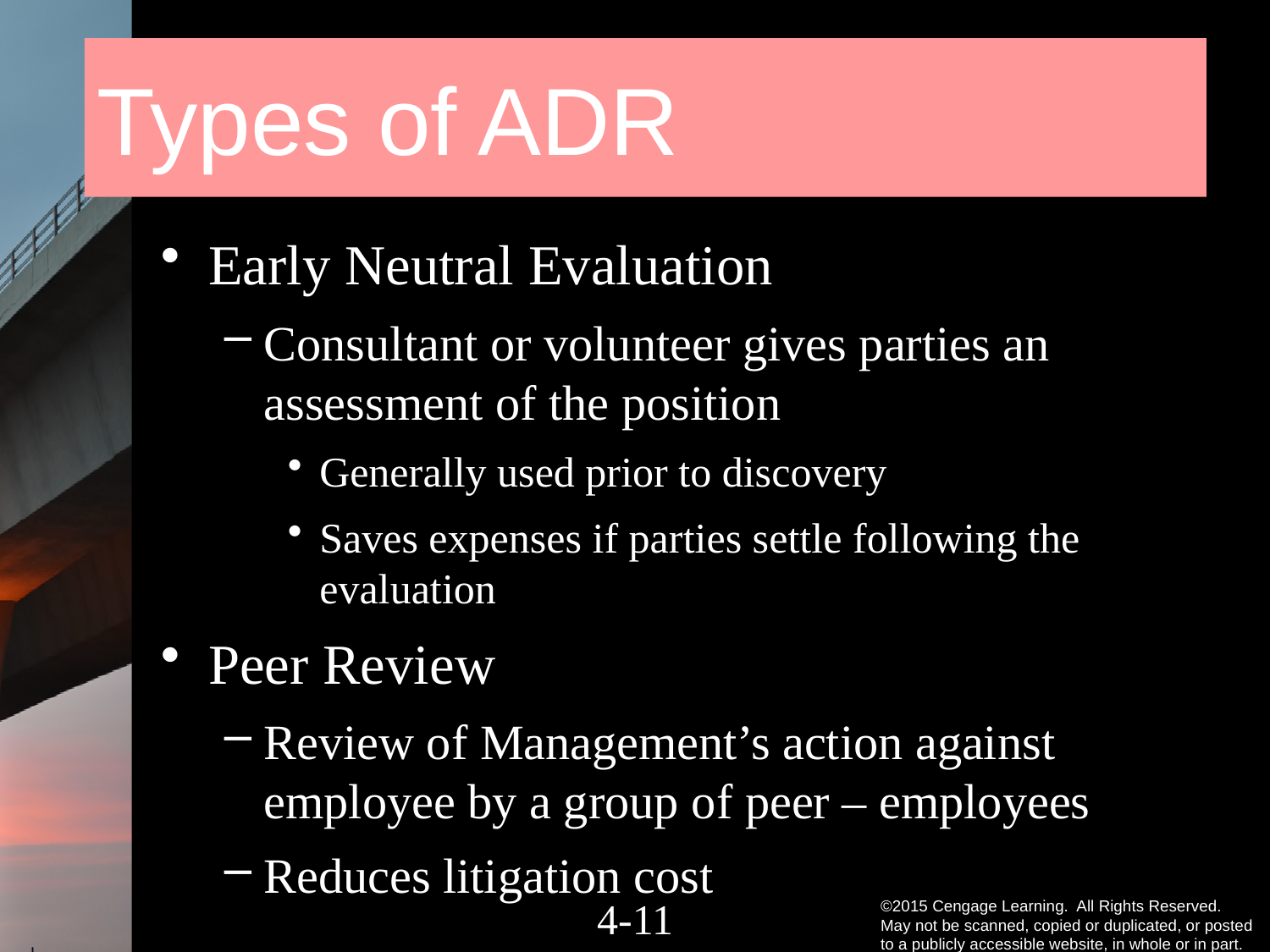

# Types of ADR
Early Neutral Evaluation
Consultant or volunteer gives parties an assessment of the position
Generally used prior to discovery
Saves expenses if parties settle following the evaluation
Peer Review
Review of Management’s action against employee by a group of peer – employees
Reduces litigation cost
4-11